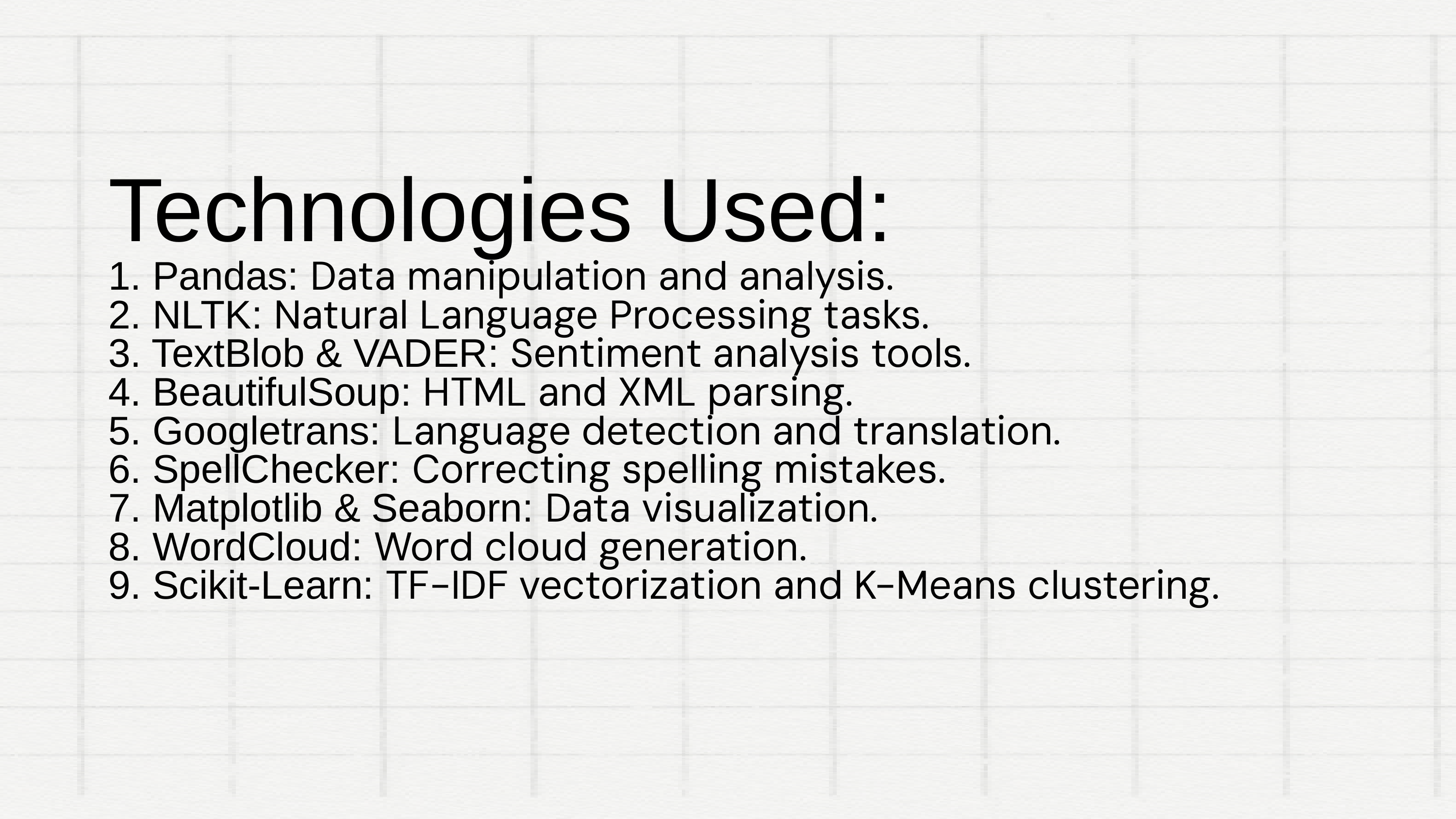

Technologies Used:
1. Pandas: Data manipulation and analysis.
2. NLTK: Natural Language Processing tasks.
3. TextBlob & VADER: Sentiment analysis tools.
4. BeautifulSoup: HTML and XML parsing.
5. Googletrans: Language detection and translation.
6. SpellChecker: Correcting spelling mistakes.
7. Matplotlib & Seaborn: Data visualization.
8. WordCloud: Word cloud generation.
9. Scikit-Learn: TF-IDF vectorization and K-Means clustering.